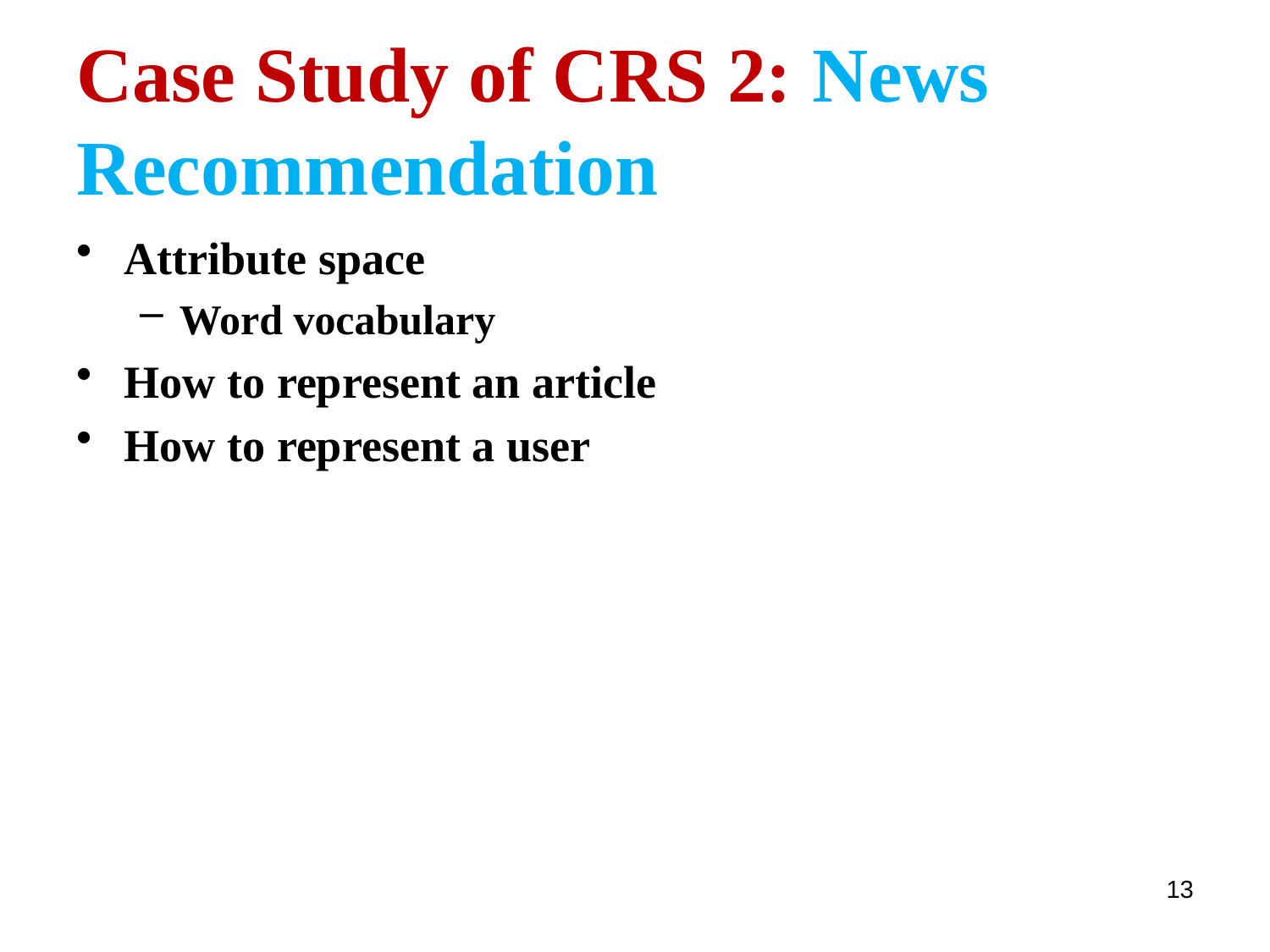

# Case Study of CRS 2: News Recommendation
Attribute space
Word vocabulary
How to represent an article
How to represent a user
13